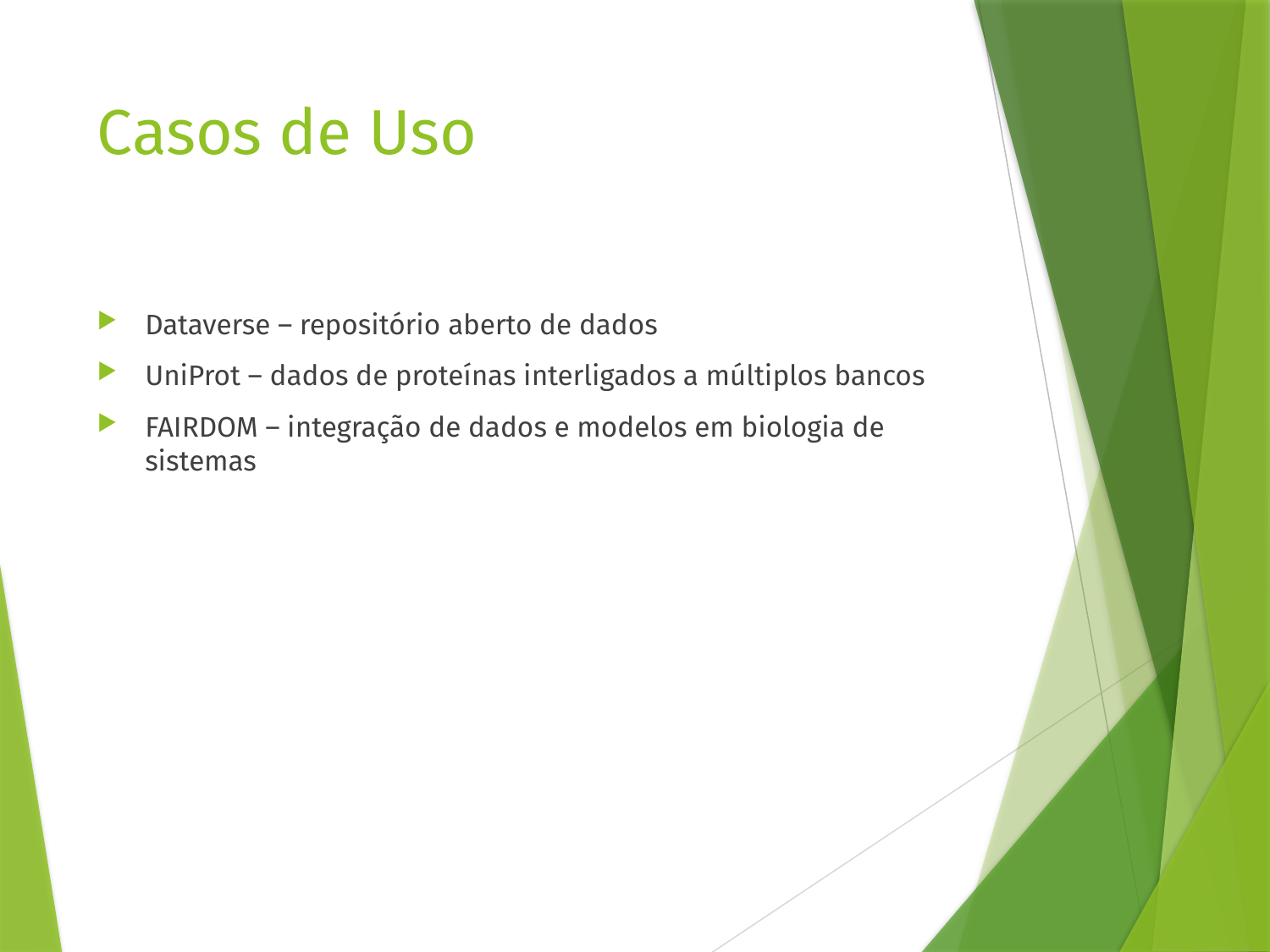

# Casos de Uso
Dataverse – repositório aberto de dados
UniProt – dados de proteínas interligados a múltiplos bancos
FAIRDOM – integração de dados e modelos em biologia de sistemas